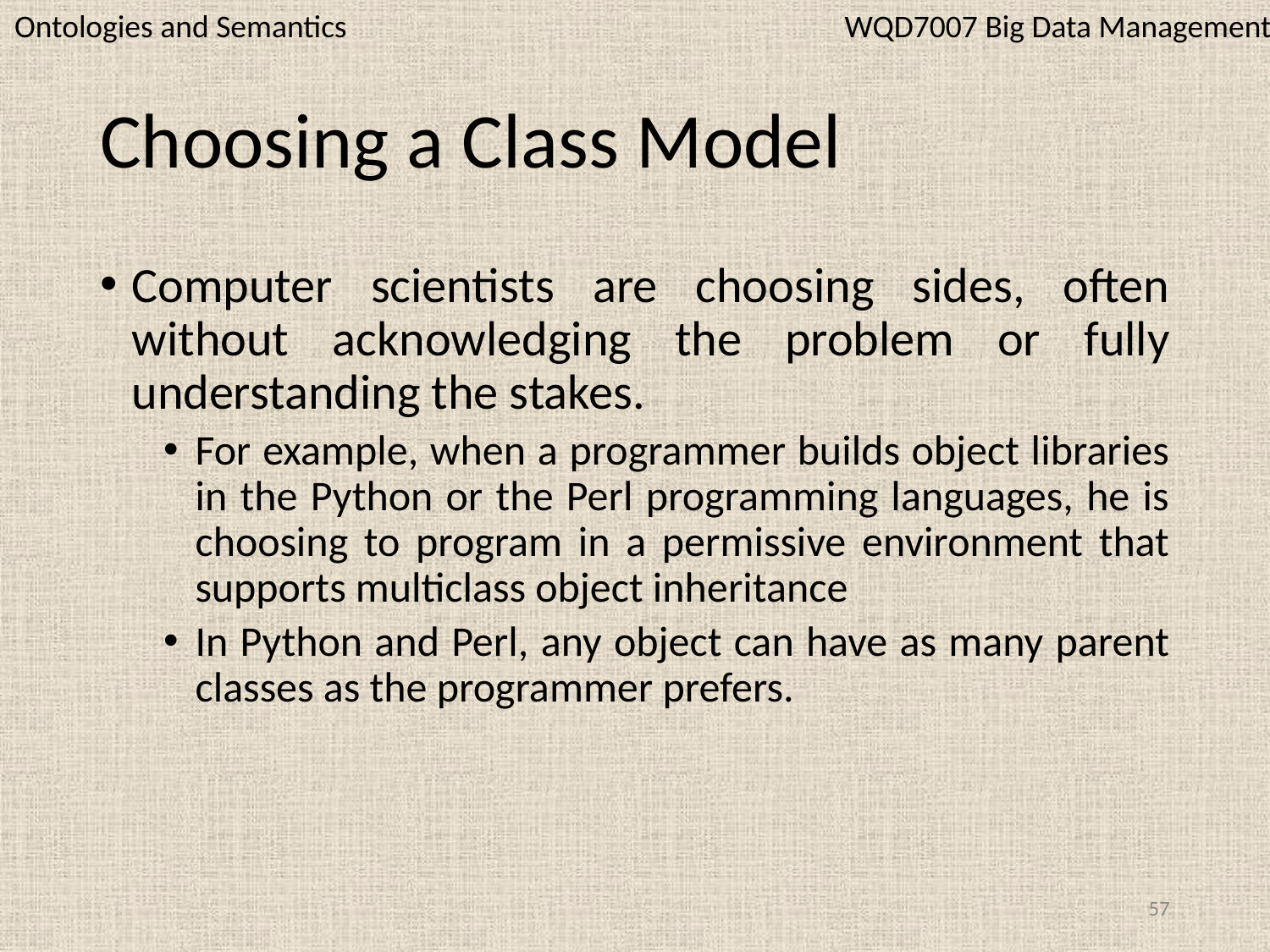

WQD7007 Big Data Management
Ontologies and Semantics
# Choosing a Class Model
Computer scientists are choosing sides, often without acknowledging the problem or fully understanding the stakes.
For example, when a programmer builds object libraries in the Python or the Perl programming languages, he is choosing to program in a permissive environment that supports multiclass object inheritance
In Python and Perl, any object can have as many parent classes as the programmer prefers.

57